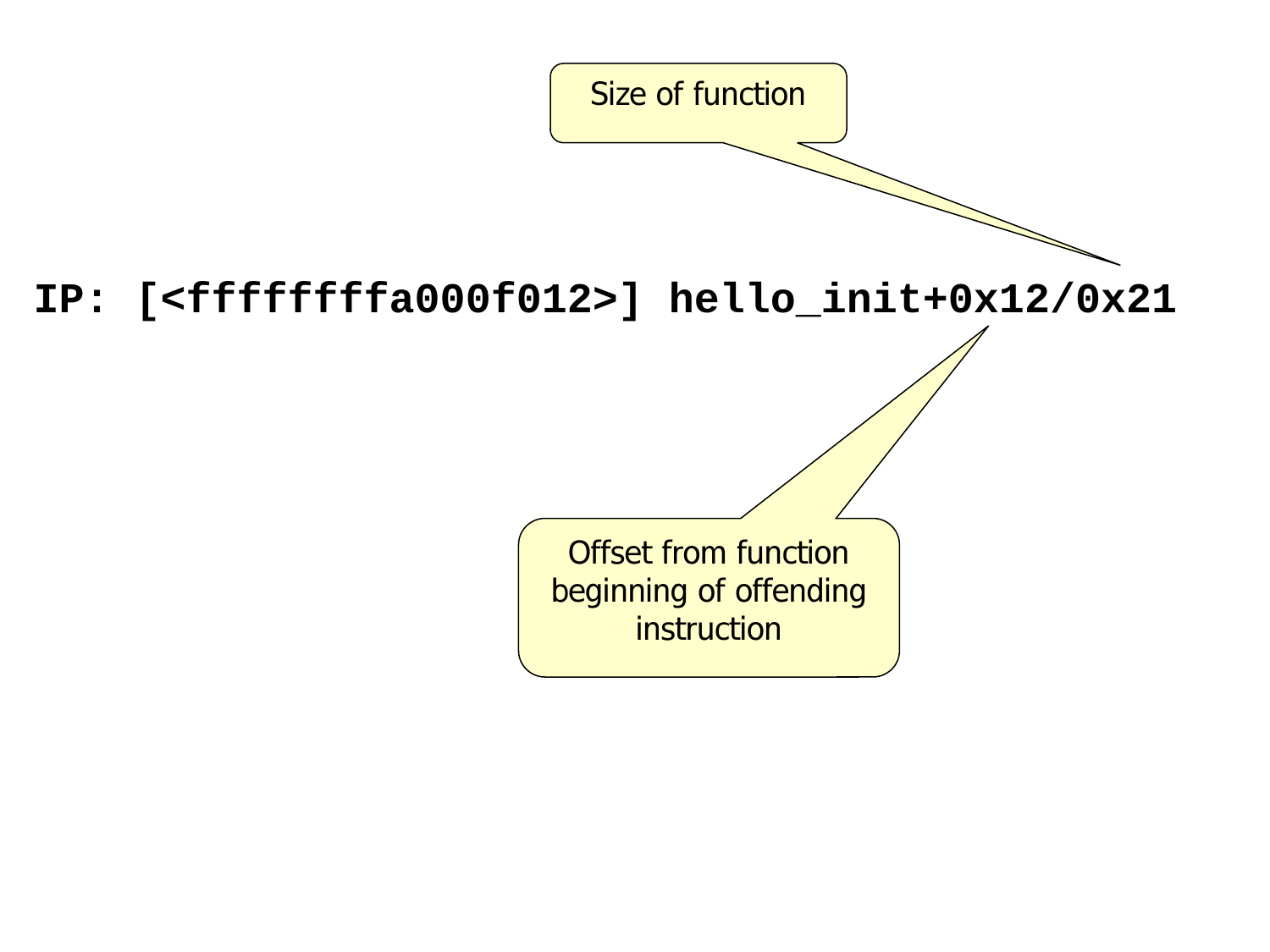

Size of function
IP: [<ffffffffa000f012>] hello_init+0x12/0x21
Offset from function beginning of offending instruction